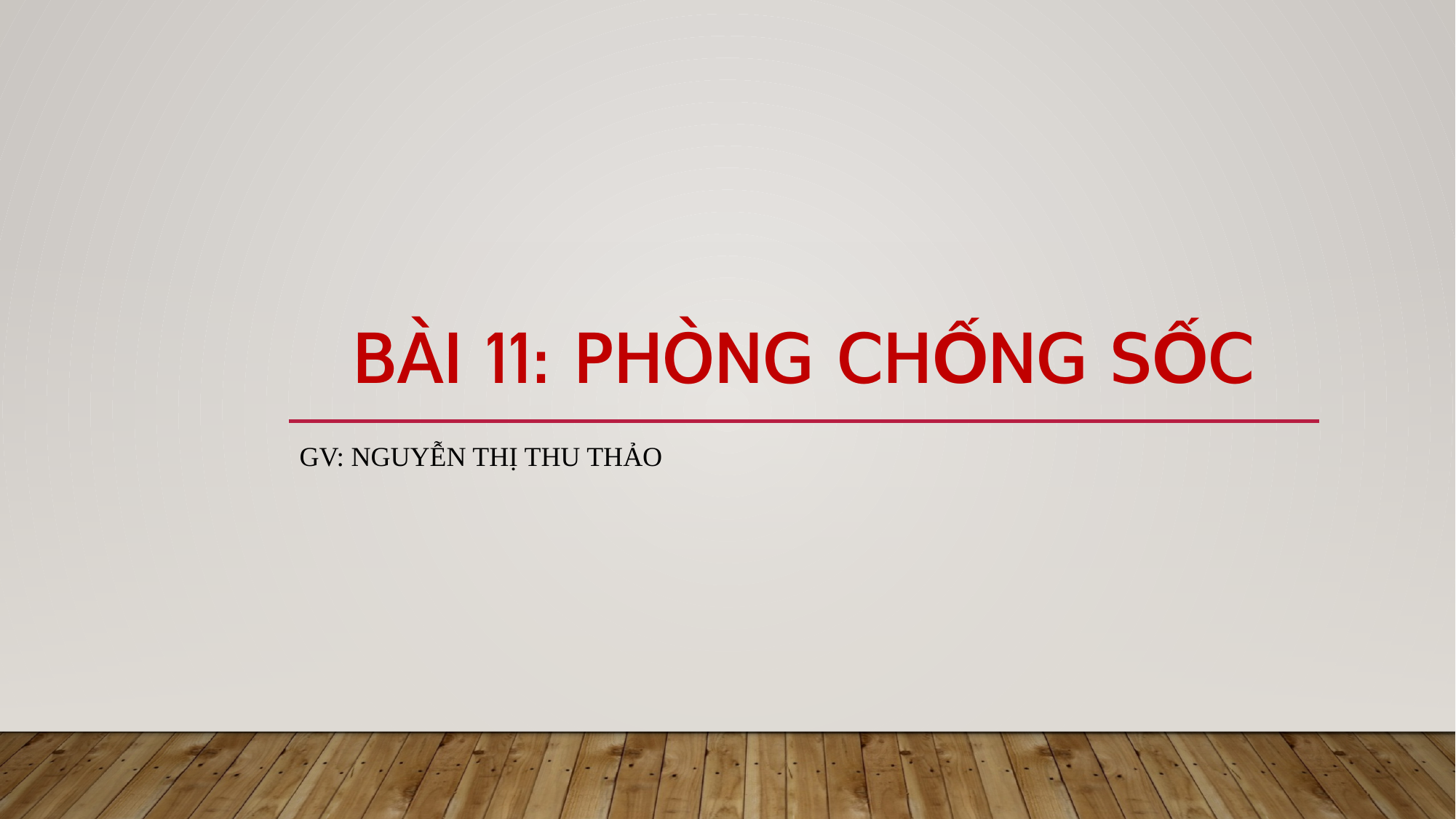

# BÀI 11: PHÒNG CHỐNG SỐC
Gv: nguyễn thị thu thảo